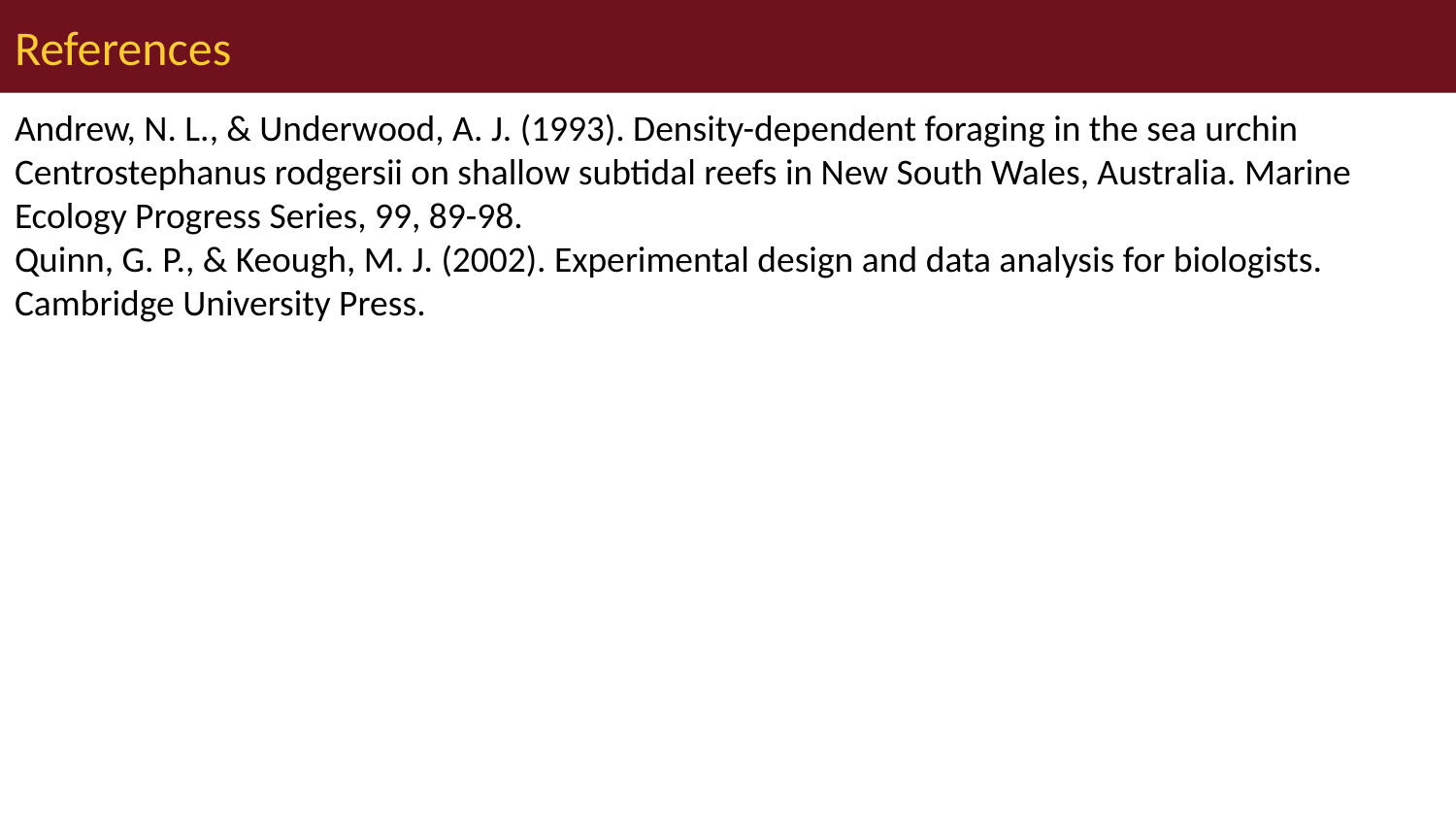

# References
Andrew, N. L., & Underwood, A. J. (1993). Density-dependent foraging in the sea urchin Centrostephanus rodgersii on shallow subtidal reefs in New South Wales, Australia. Marine Ecology Progress Series, 99, 89-98.
Quinn, G. P., & Keough, M. J. (2002). Experimental design and data analysis for biologists. Cambridge University Press.